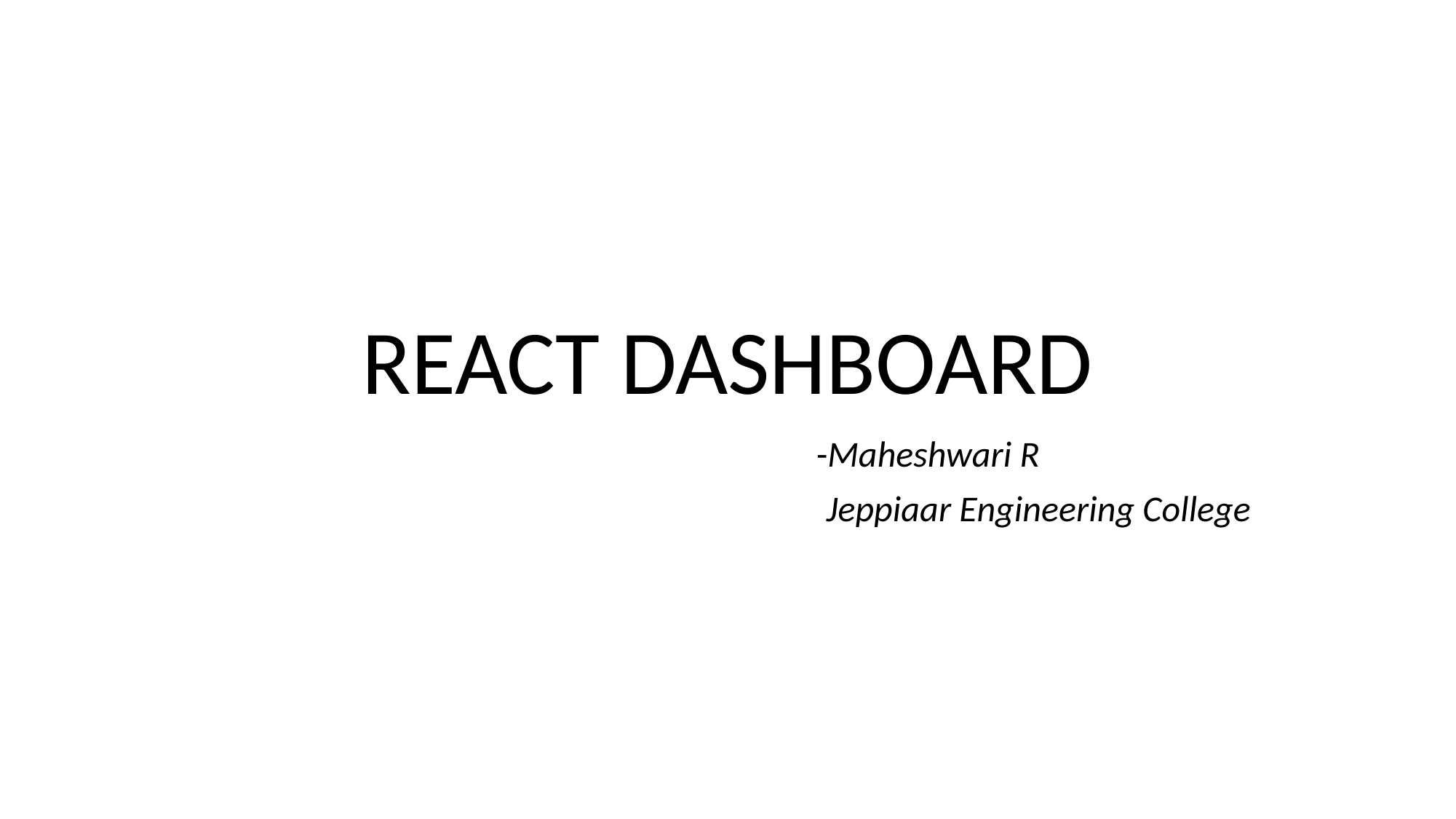

# REACT DASHBOARD
                                                 -Maheshwari R
                                                                            Jeppiaar Engineering College